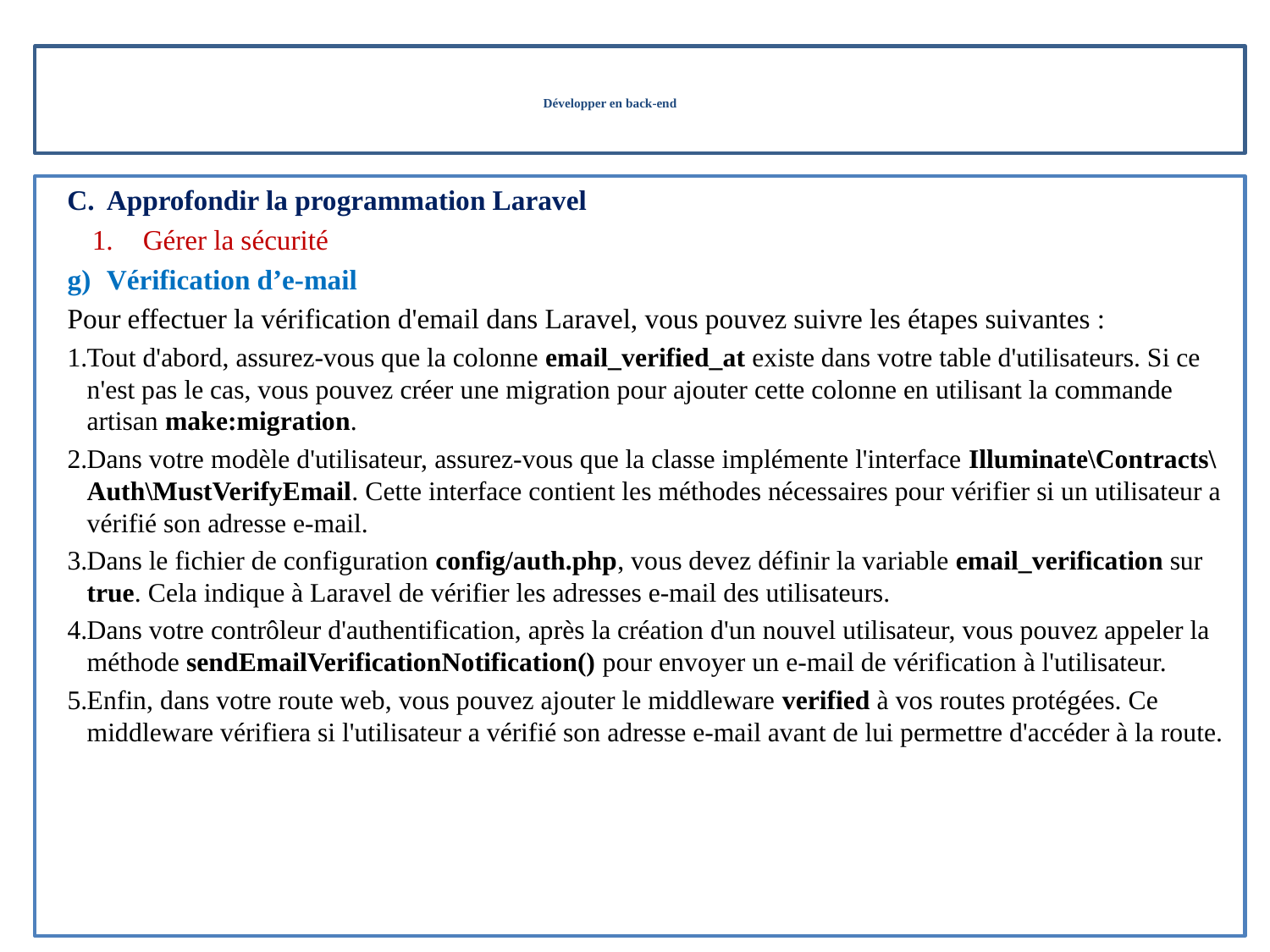

# Développer en back-end
Approfondir la programmation Laravel
Gérer la sécurité
Vérification d’e-mail
Pour effectuer la vérification d'email dans Laravel, vous pouvez suivre les étapes suivantes :
Tout d'abord, assurez-vous que la colonne email_verified_at existe dans votre table d'utilisateurs. Si ce n'est pas le cas, vous pouvez créer une migration pour ajouter cette colonne en utilisant la commande artisan make:migration.
Dans votre modèle d'utilisateur, assurez-vous que la classe implémente l'interface Illuminate\Contracts\Auth\MustVerifyEmail. Cette interface contient les méthodes nécessaires pour vérifier si un utilisateur a vérifié son adresse e-mail.
Dans le fichier de configuration config/auth.php, vous devez définir la variable email_verification sur true. Cela indique à Laravel de vérifier les adresses e-mail des utilisateurs.
Dans votre contrôleur d'authentification, après la création d'un nouvel utilisateur, vous pouvez appeler la méthode sendEmailVerificationNotification() pour envoyer un e-mail de vérification à l'utilisateur.
Enfin, dans votre route web, vous pouvez ajouter le middleware verified à vos routes protégées. Ce middleware vérifiera si l'utilisateur a vérifié son adresse e-mail avant de lui permettre d'accéder à la route.